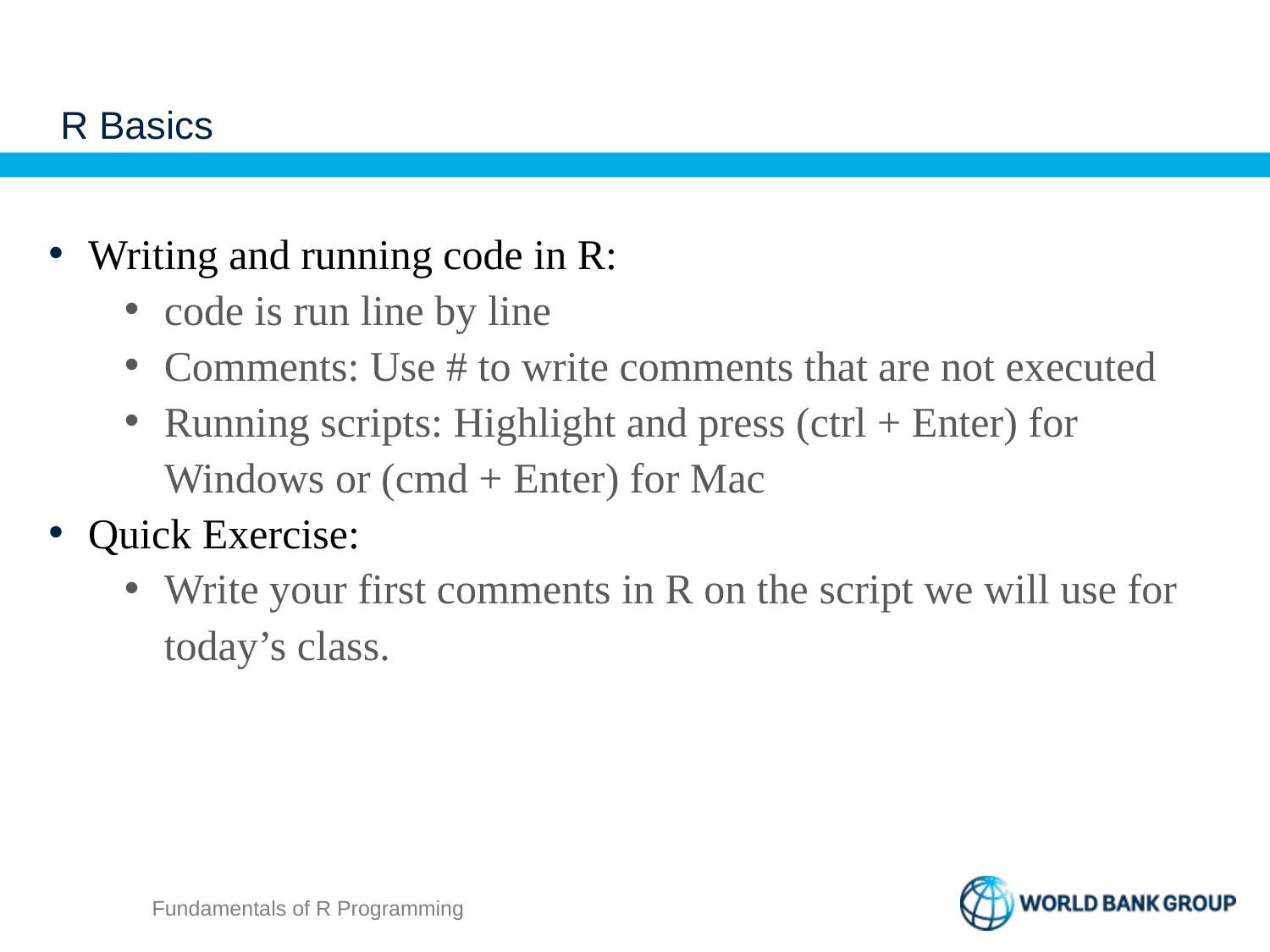

# R Basics
Writing and running code in R:
code is run line by line
Comments: Use # to write comments that are not executed
Running scripts: Highlight and press (ctrl + Enter) for Windows or (cmd + Enter) for Mac
Quick Exercise:
Write your first comments in R on the script we will use for today’s class.

Fundamentals of R Programming